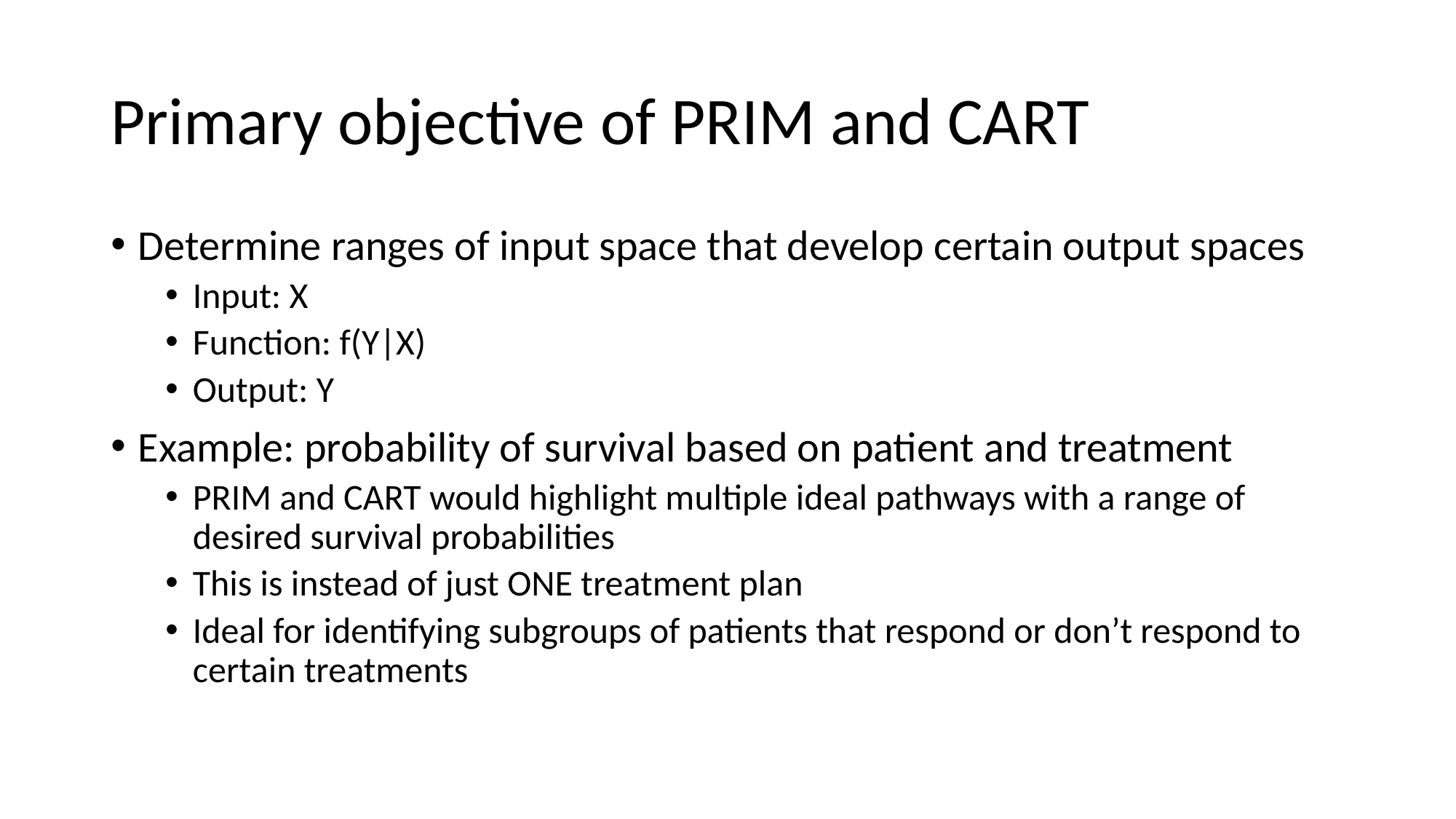

# Primary objective of PRIM and CART
Determine ranges of input space that develop certain output spaces
Input: X
Function: f(Y|X)
Output: Y
Example: probability of survival based on patient and treatment
PRIM and CART would highlight multiple ideal pathways with a range of desired survival probabilities
This is instead of just ONE treatment plan
Ideal for identifying subgroups of patients that respond or don’t respond to certain treatments